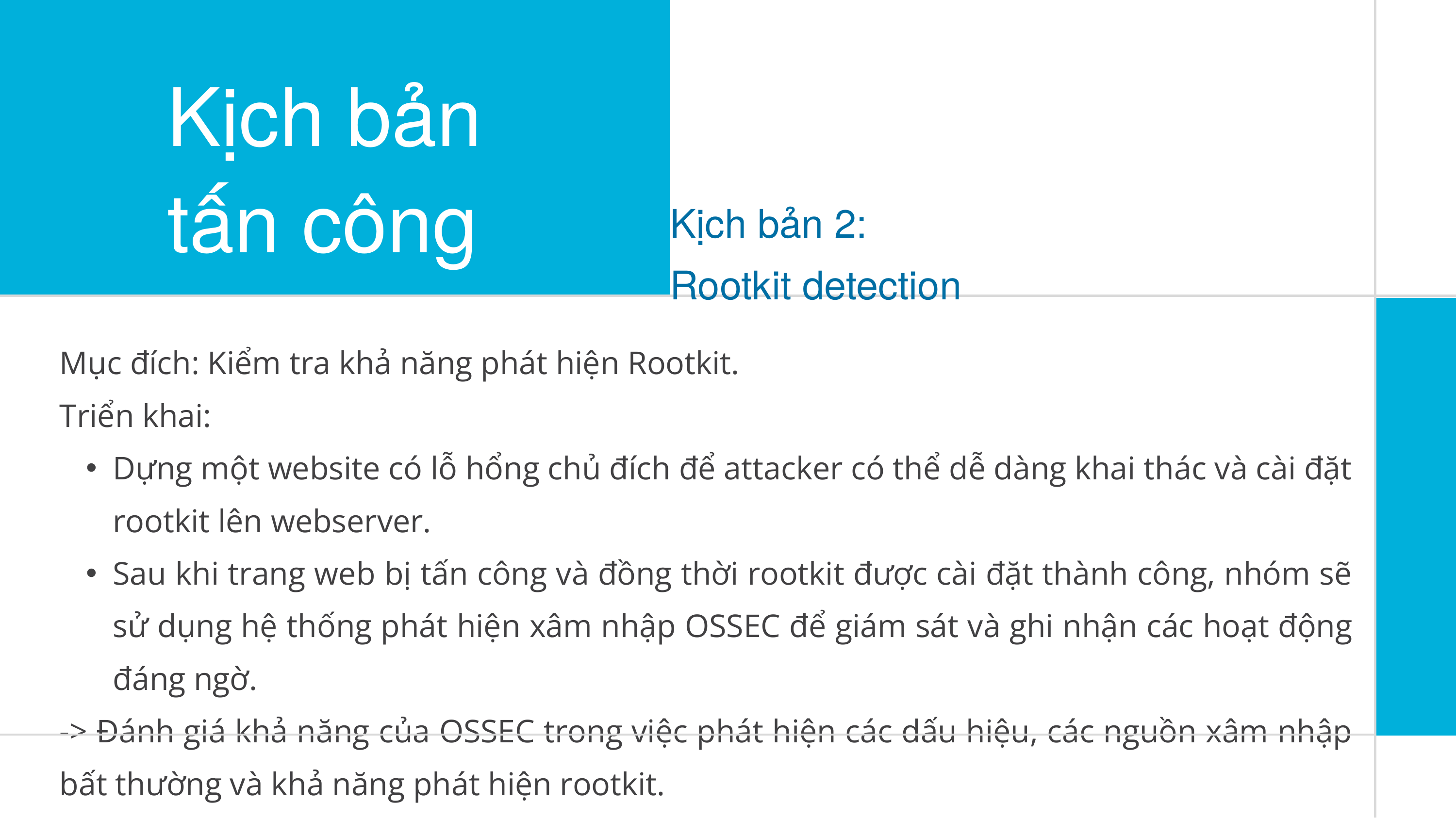

Kịch bản tấn công
Kịch bản 2:
Rootkit detection

Mục đích: Kiểm tra khả năng phát hiện Rootkit.
Triển khai:
Dựng một website có lỗ hổng chủ đích để attacker có thể dễ dàng khai thác và cài đặt rootkit lên webserver.
Sau khi trang web bị tấn công và đồng thời rootkit được cài đặt thành công, nhóm sẽ sử dụng hệ thống phát hiện xâm nhập OSSEC để giám sát và ghi nhận các hoạt động đáng ngờ.
-> Đánh giá khả năng của OSSEC trong việc phát hiện các dấu hiệu, các nguồn xâm nhập bất thường và khả năng phát hiện rootkit.